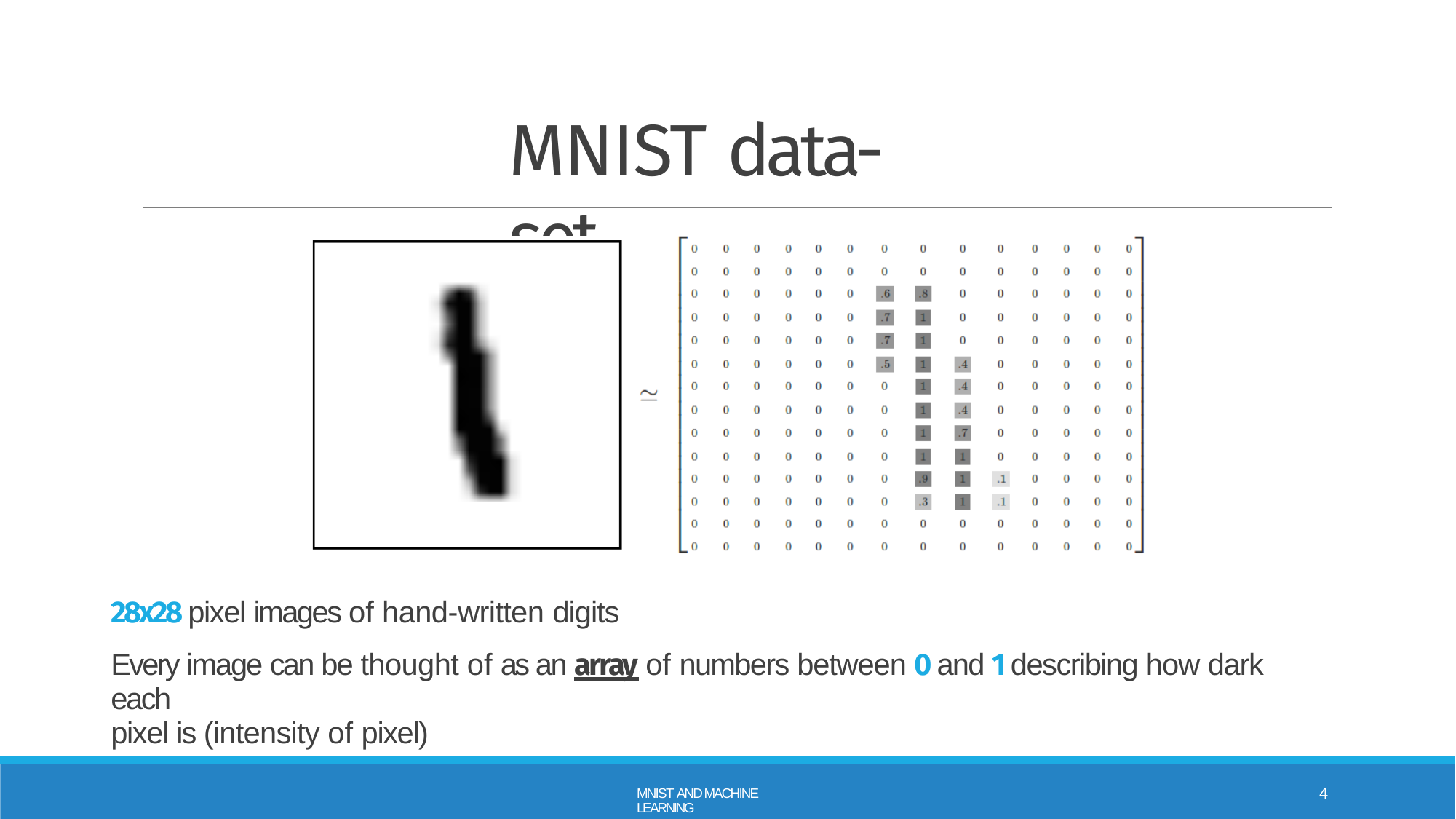

# MNIST data-set

28x28 pixel images of hand-written digits
Every image can be thought of as an array of numbers between 0 and 1 describing how dark each
pixel is (intensity of pixel)
4
MNIST AND MACHINE LEARNING